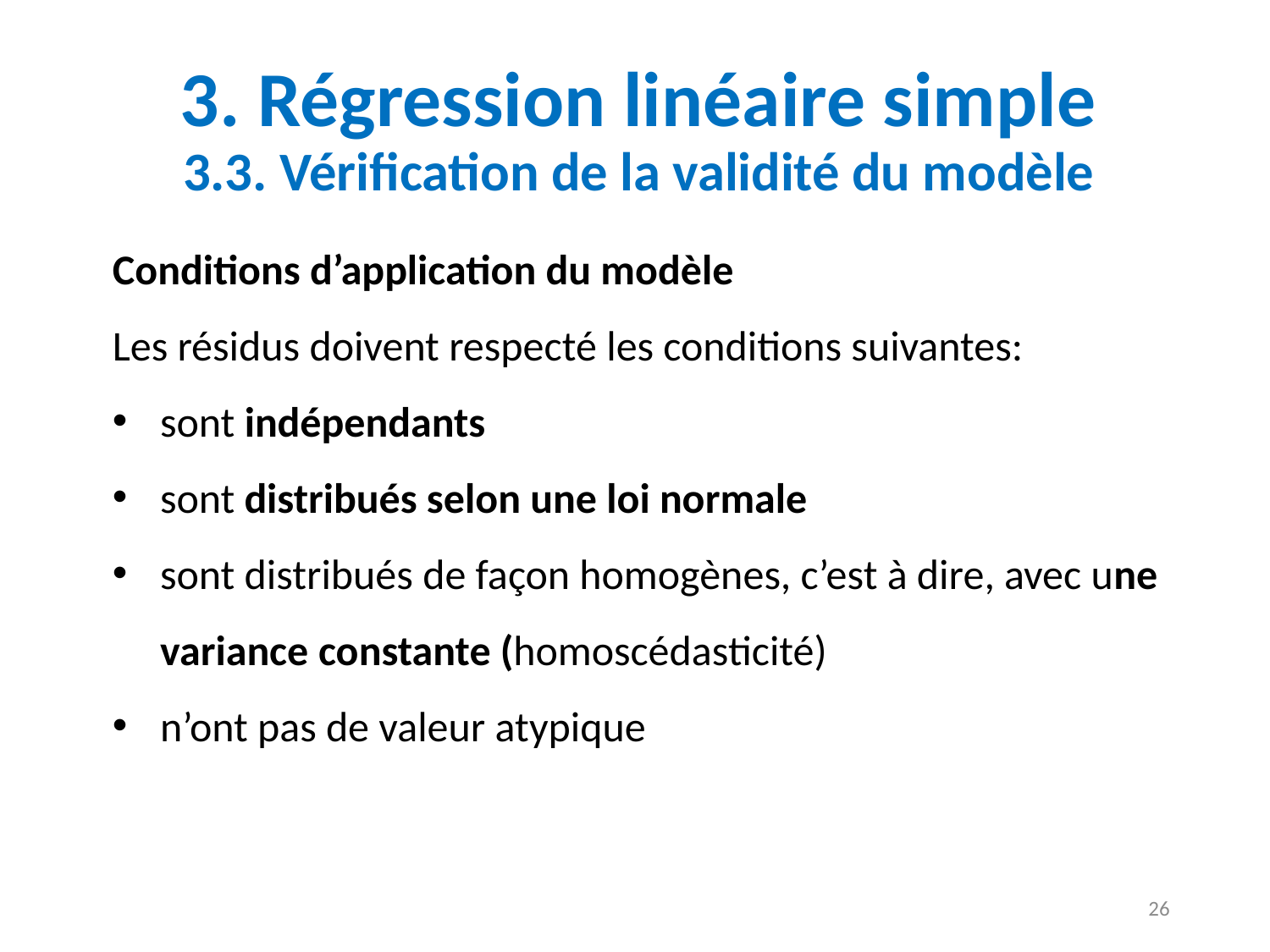

# 3. Régression linéaire simple 3.3. Vérification de la validité du modèle
Conditions d’application du modèle
Les résidus doivent respecté les conditions suivantes:
sont indépendants
sont distribués selon une loi normale
sont distribués de façon homogènes, c’est à dire, avec une variance constante (homoscédasticité)
n’ont pas de valeur atypique

26